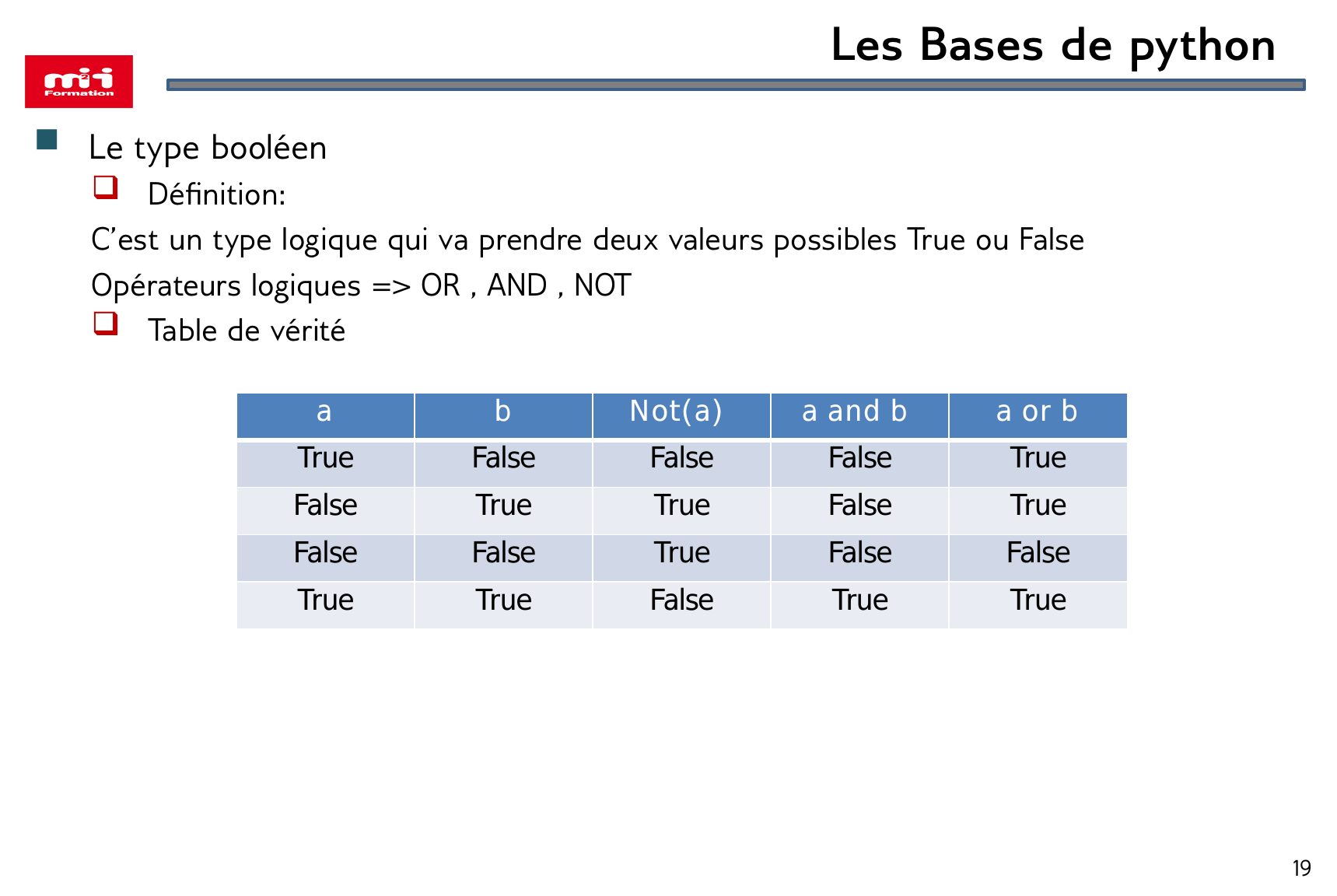

# Les Bases de python
Le type booléen
Définition:
C’est un type logique qui va prendre deux valeurs possibles True ou False
Opérateurs logiques => OR , AND , NOT
Table de vérité

| a | b | Not(a) | a and b | a or b |
| --- | --- | --- | --- | --- |
| True | False | False | False | True |
| False | True | True | False | True |
| False | False | True | False | False |
| True | True | False | True | True |
19